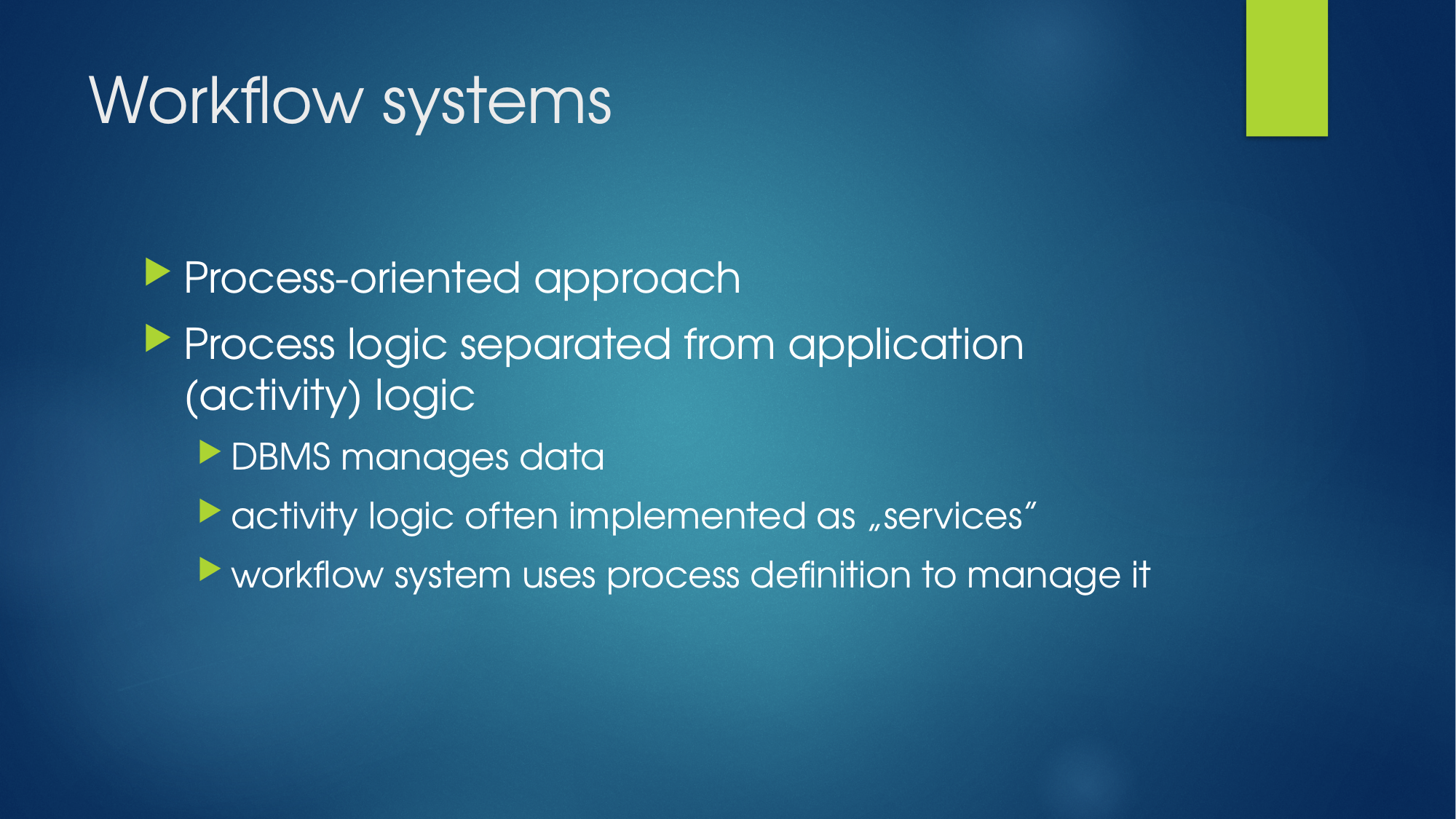

# Workflow systems
Process-oriented approach
Process logic separated from application (activity) logic
DBMS manages data
activity logic often implemented as „services”
workflow system uses process definition to manage it